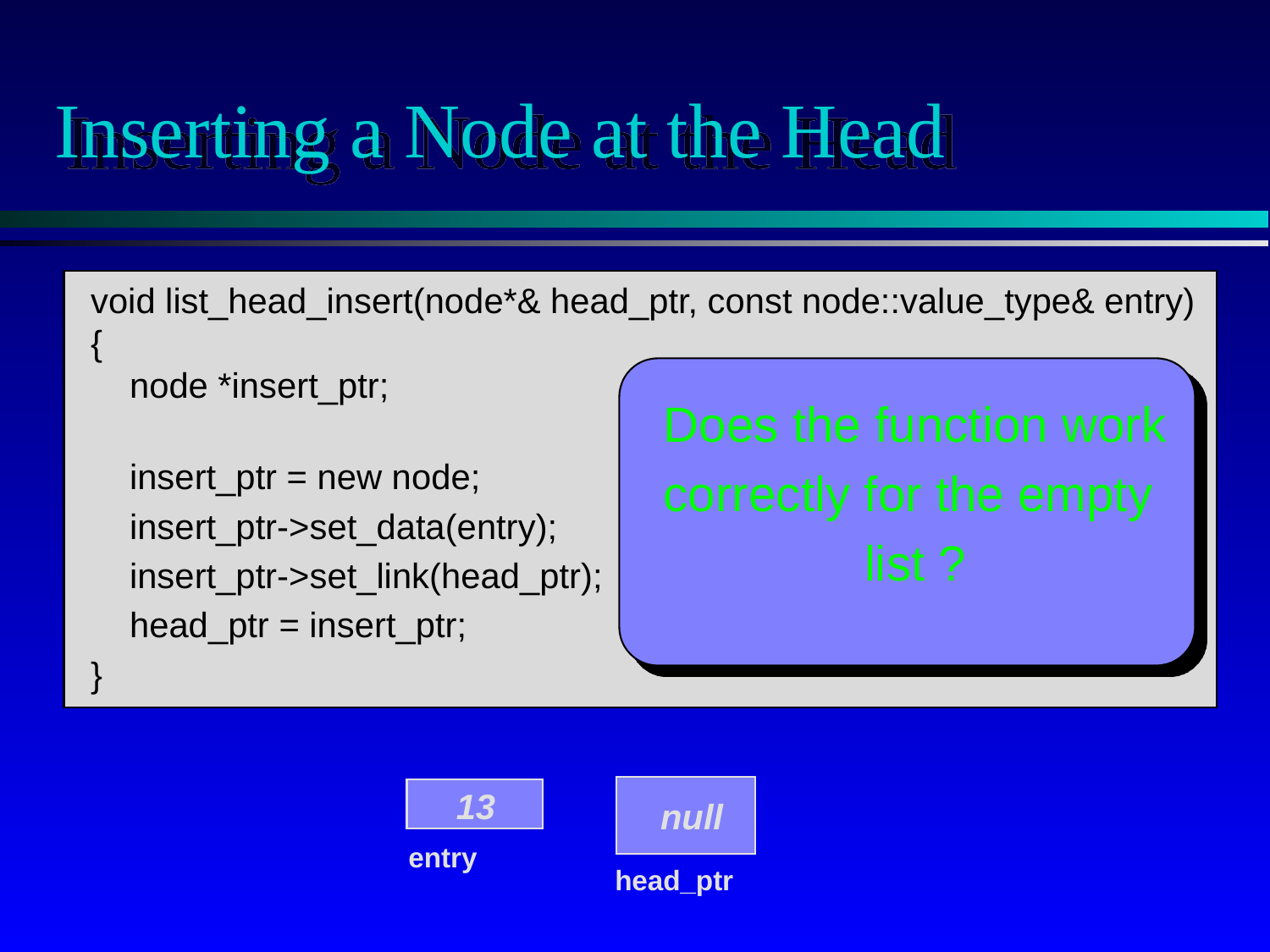

# Inserting a Node at the Head

void list_head_insert(node*& head_ptr, const node::value_type& entry)
{
    node *insert_ptr;

    insert_ptr = new node;
    insert_ptr->set_data(entry);
    insert_ptr->set_link(head_ptr);
    head_ptr = insert_ptr;
}

Does the function work
correctly for the empty
list ?

13

null
entry
head_ptr